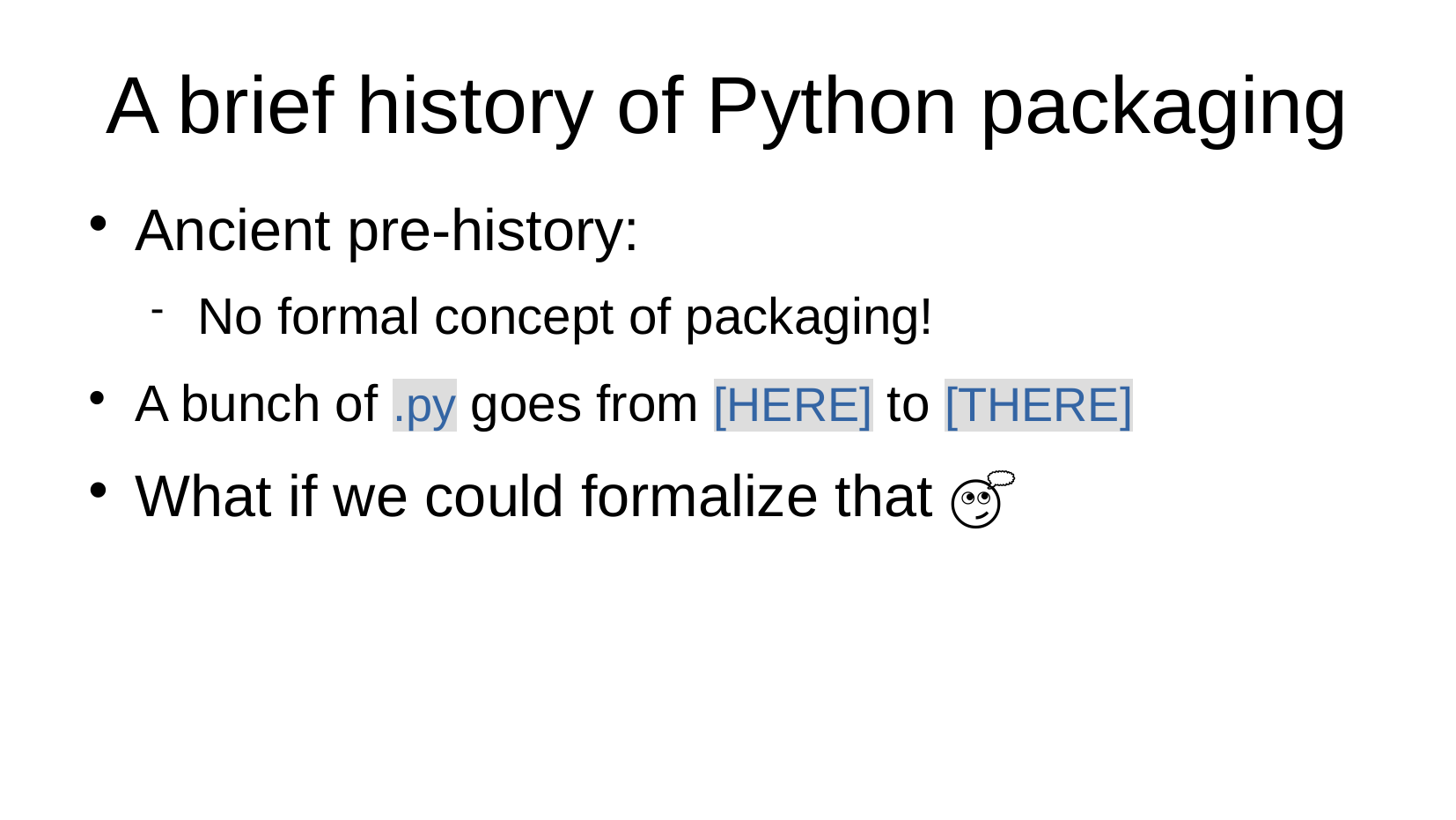

# A brief history of Python packaging
Ancient pre-history:
No formal concept of packaging!
A bunch of .py goes from [HERE] to [THERE]
What if we could formalize that 🤔